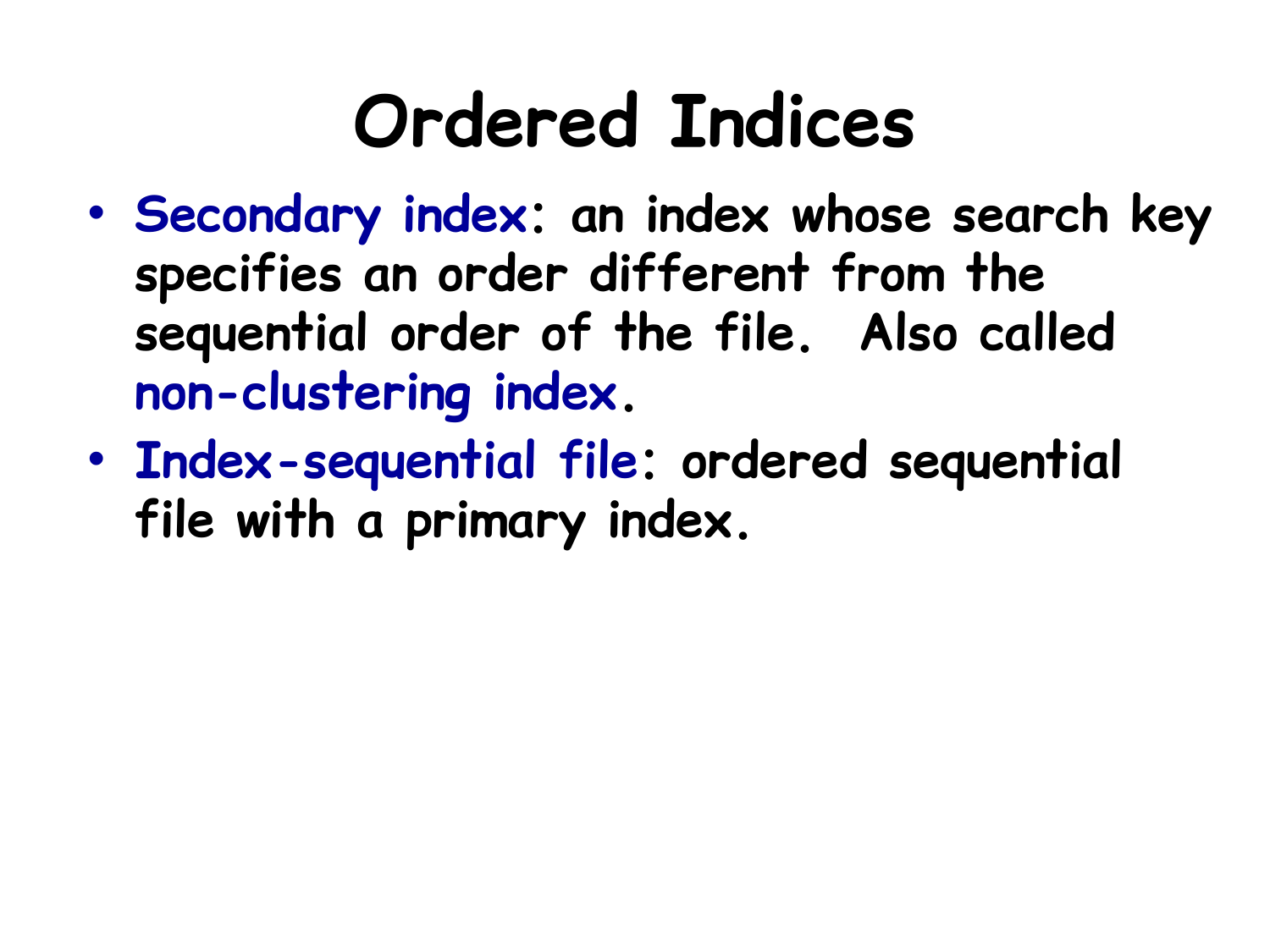

# Ordered Indices
Secondary index: an index whose search key specifies an order different from the sequential order of the file.  Also called
non-clustering index.
Index-sequential file: ordered sequential file with a primary index.